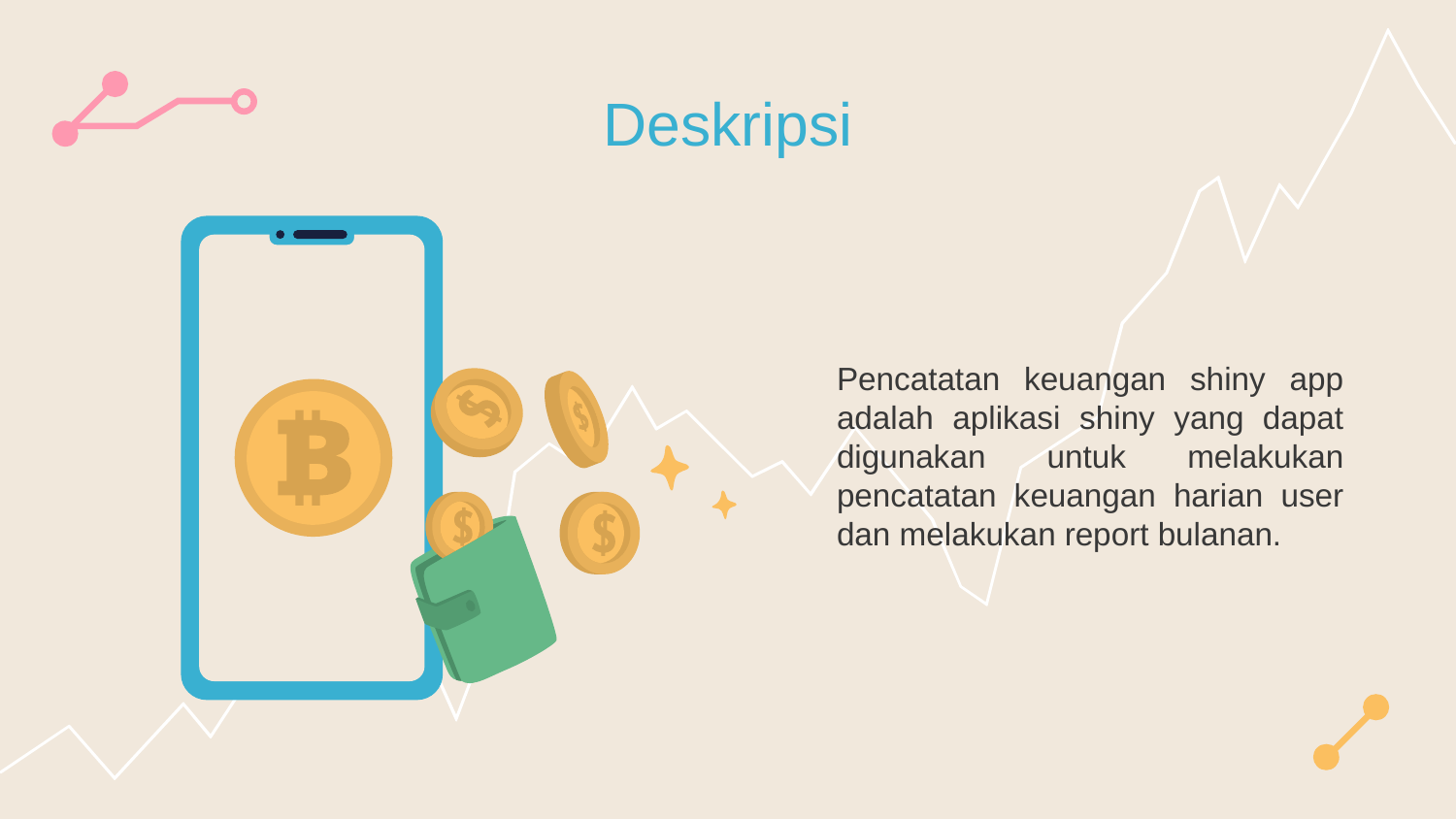

# Deskripsi

Pencatatan keuangan shiny app adalah aplikasi shiny yang dapat digunakan untuk melakukan pencatatan keuangan harian user dan melakukan report bulanan.